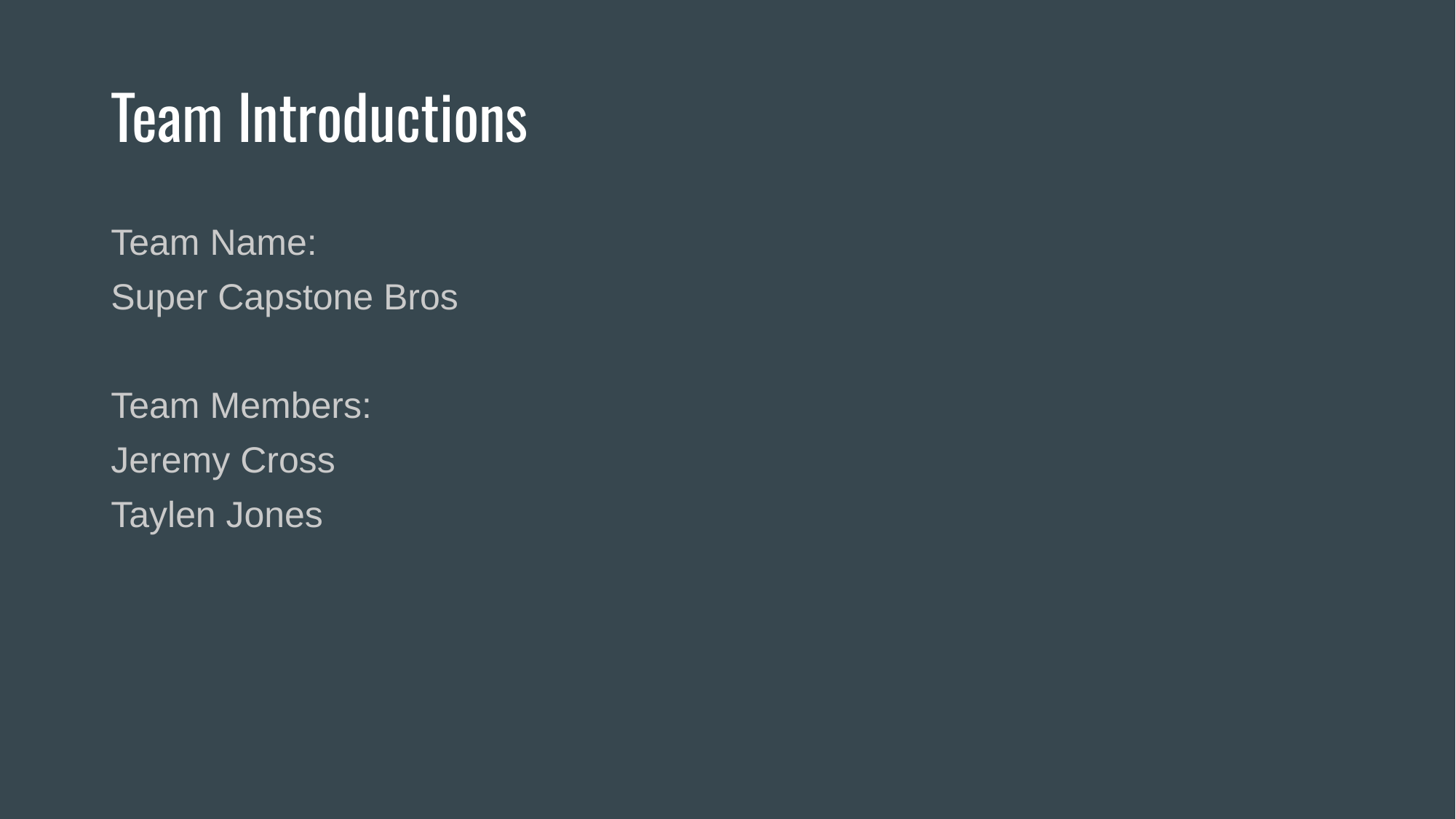

# Team Introductions
Team Name:
Super Capstone Bros

Team Members:
Jeremy Cross
Taylen Jones